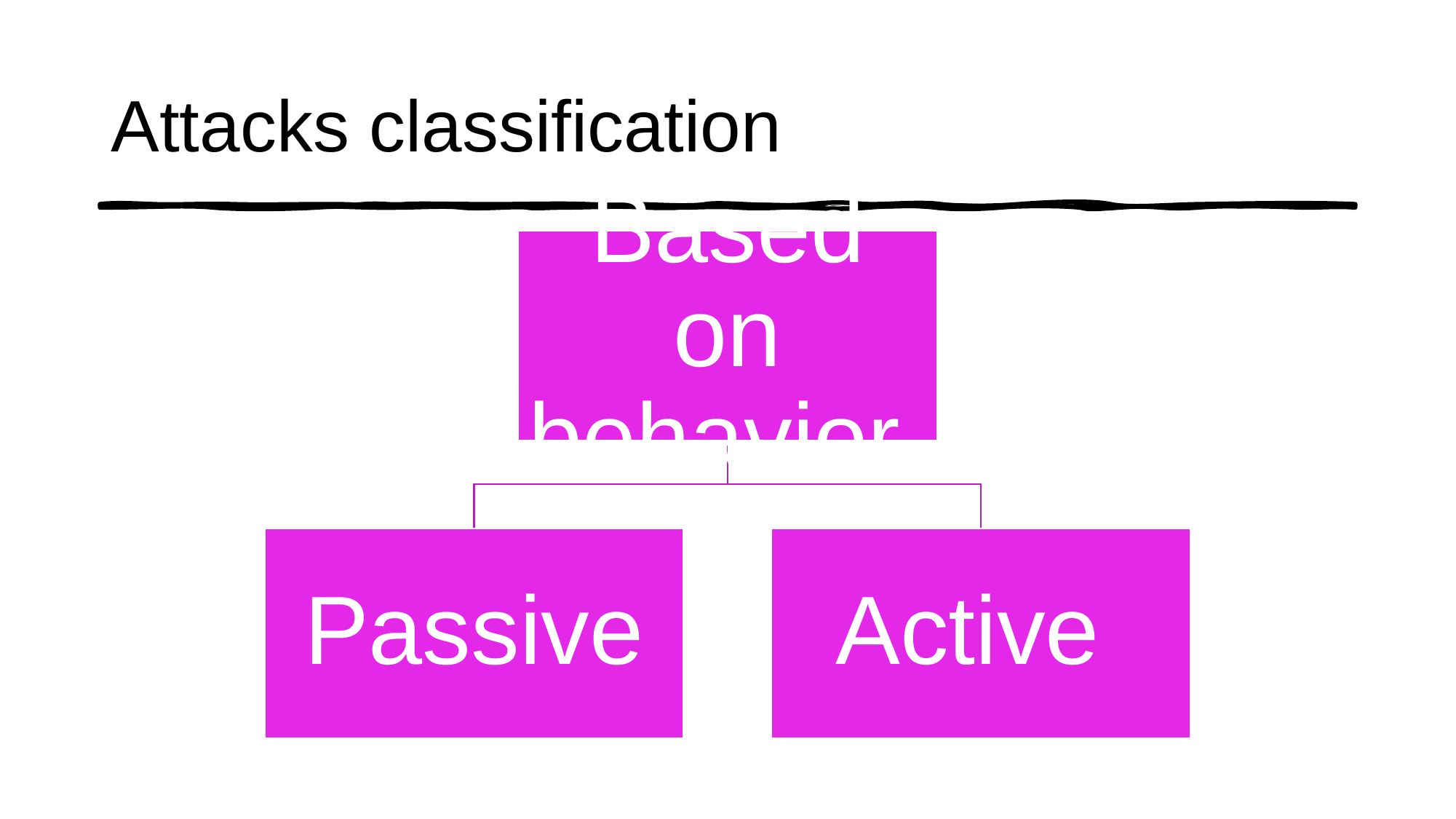

# Attacks classification
Based on behavior
Passive
Active